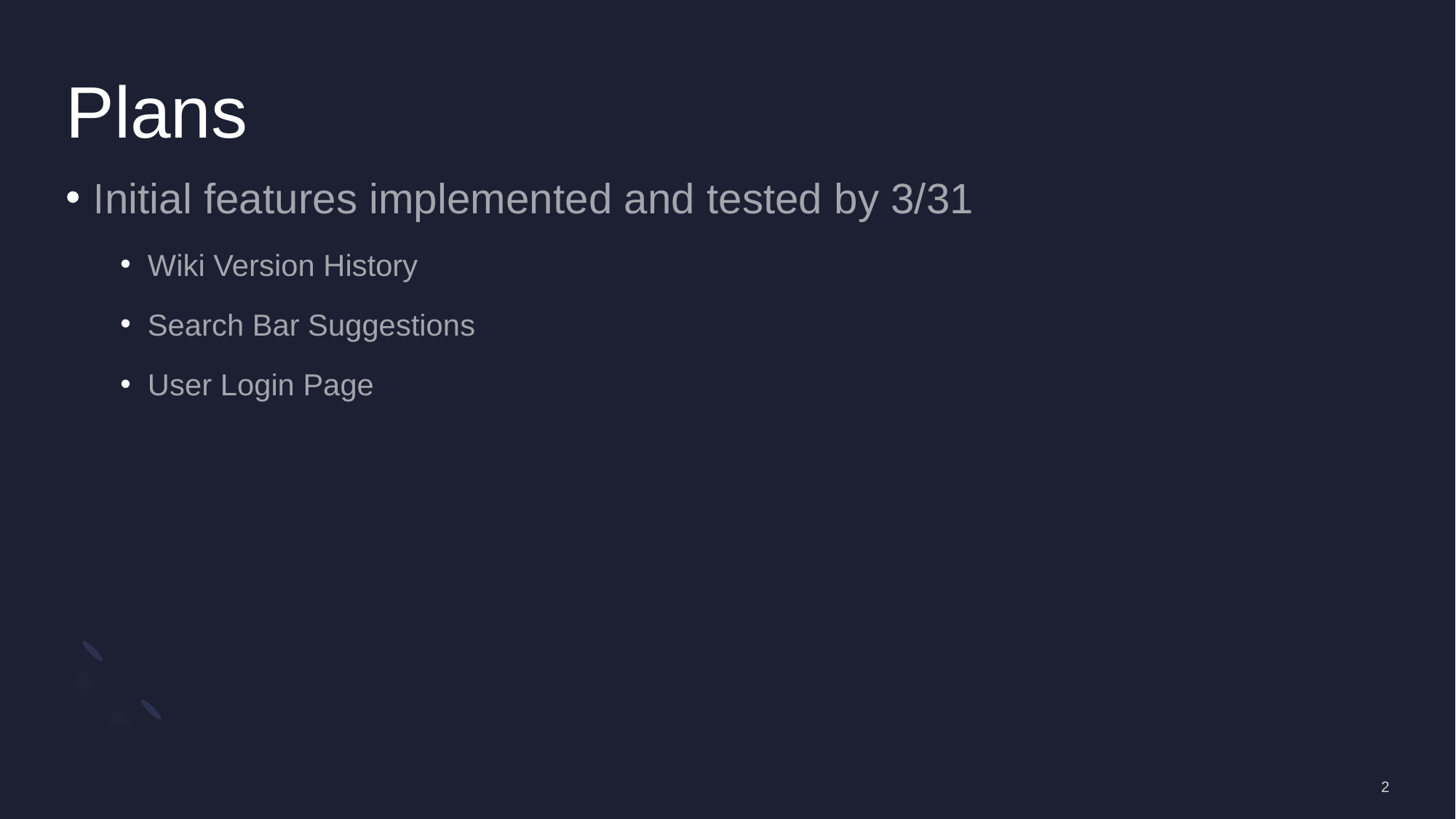

# Plans
Initial features implemented and tested by 3/31
Wiki Version History
Search Bar Suggestions
User Login Page

2